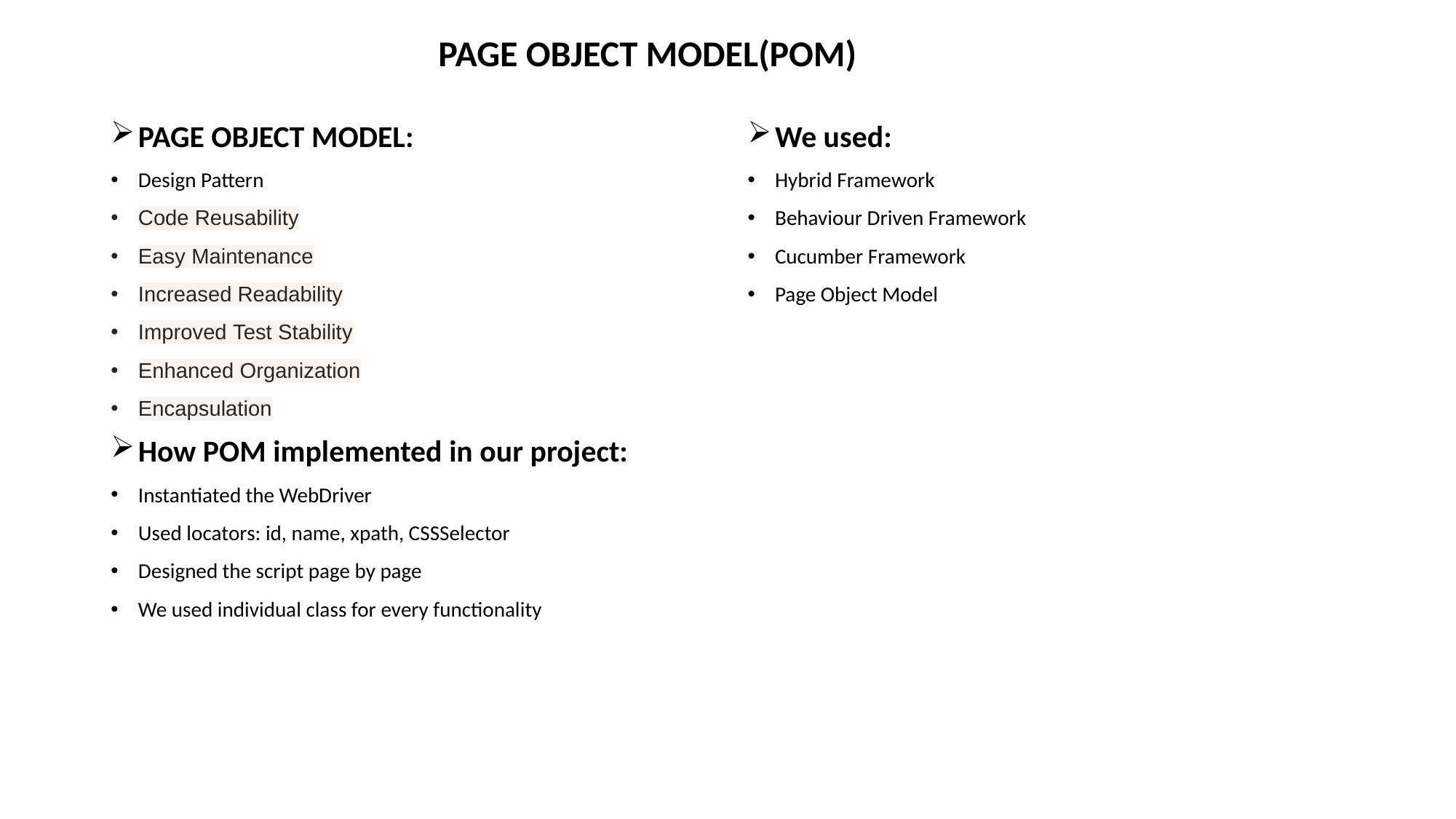

# PAGE OBJECT MODEL(POM)
PAGE OBJECT MODEL:
Design Pattern
Code Reusability
Easy Maintenance
Increased Readability
Improved Test Stability
Enhanced Organization
Encapsulation
How POM implemented in our project:
Instantiated the WebDriver
Used locators: id, name, xpath, CSSSelector
Designed the script page by page
We used individual class for every functionality

We used:
Hybrid Framework
Behaviour Driven Framework
Cucumber Framework
Page Object Model